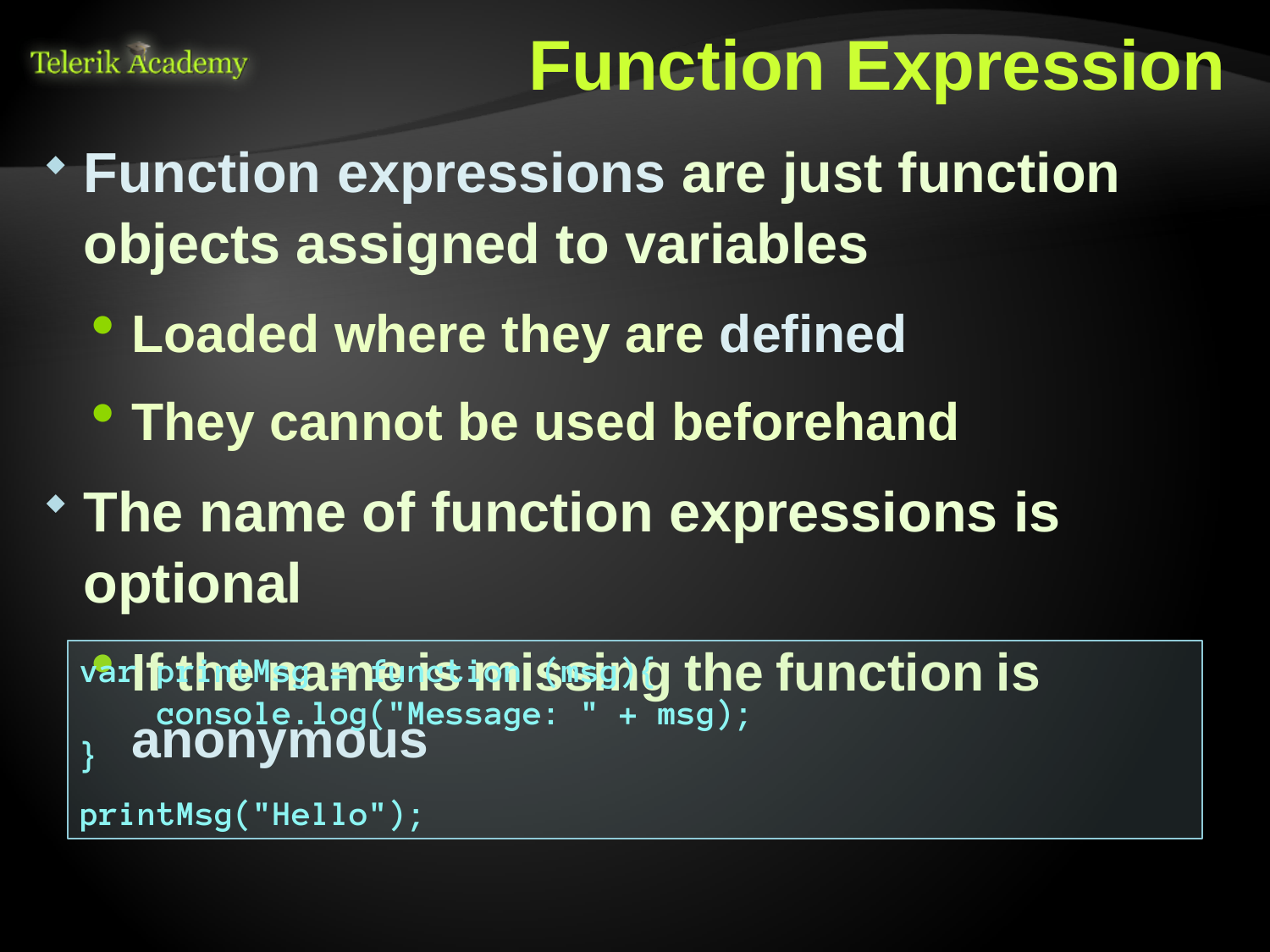

# Function Expression
Function expressions are just function objects assigned to variables
Loaded where they are defined
They cannot be used beforehand
The name of function expressions is optional
If the name is missing the function is anonymous

var printMsg = function (msg){
    console.log("Message: " + msg);
}
printMsg("Hello");